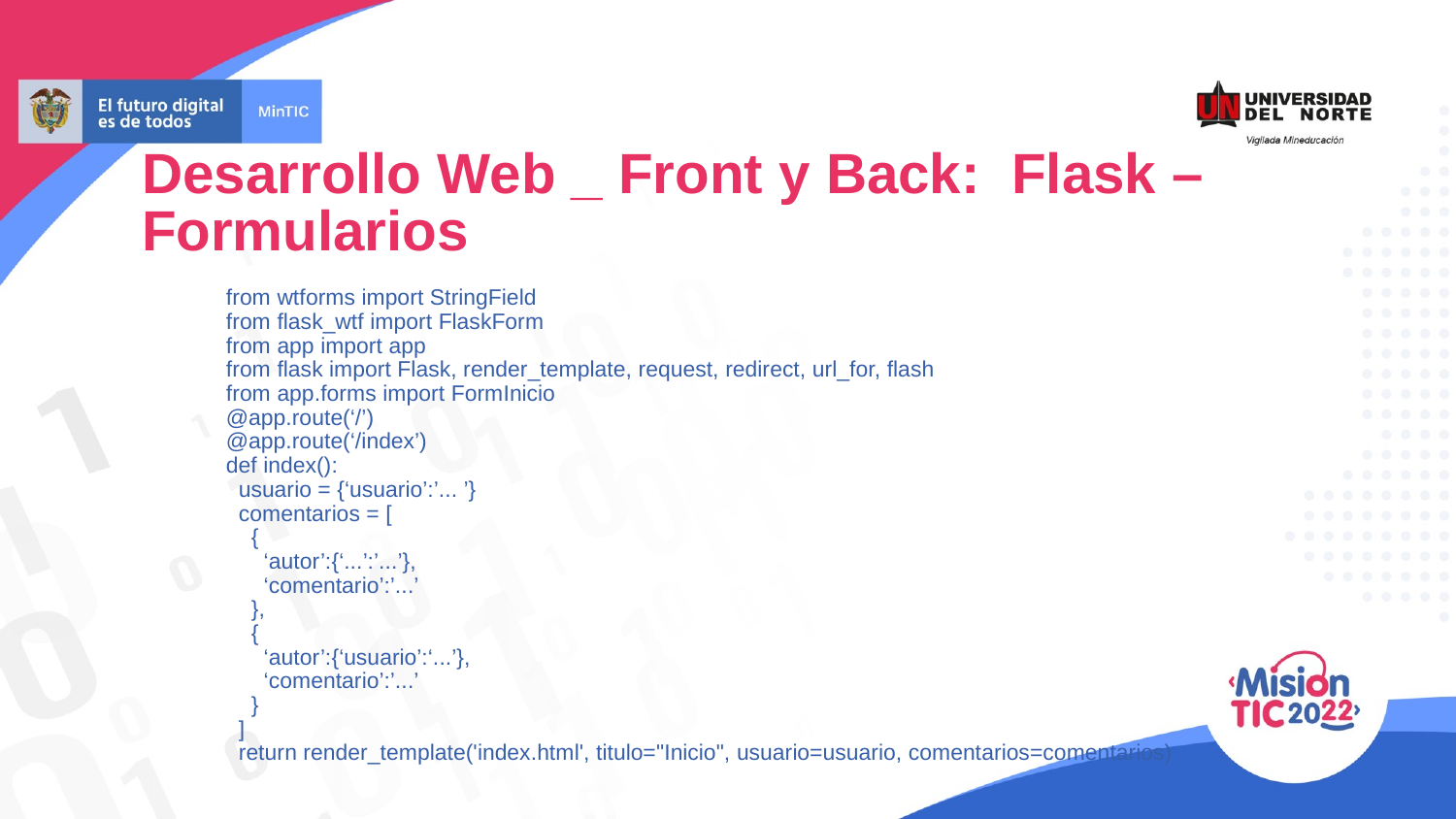

Desarrollo Web _ Front y Back:  Flask – Formularios
from wtforms import StringField
from flask_wtf import FlaskForm
from app import app
from flask import Flask, render_template, request, redirect, url_for, flash
from app.forms import FormInicio
@app.route(‘/’)
@app.route(‘/index’)
def index():
  usuario = {‘usuario’:’... ’}
  comentarios = [
    {
      ‘autor’:{‘...’:’...’},
      ‘comentario’:’...’
    },
    {
      ‘autor’:{‘usuario’:‘...’},
      ‘comentario’:’...’
    }
  ]
  return render_template('index.html', titulo="Inicio", usuario=usuario, comentarios=comentarios)